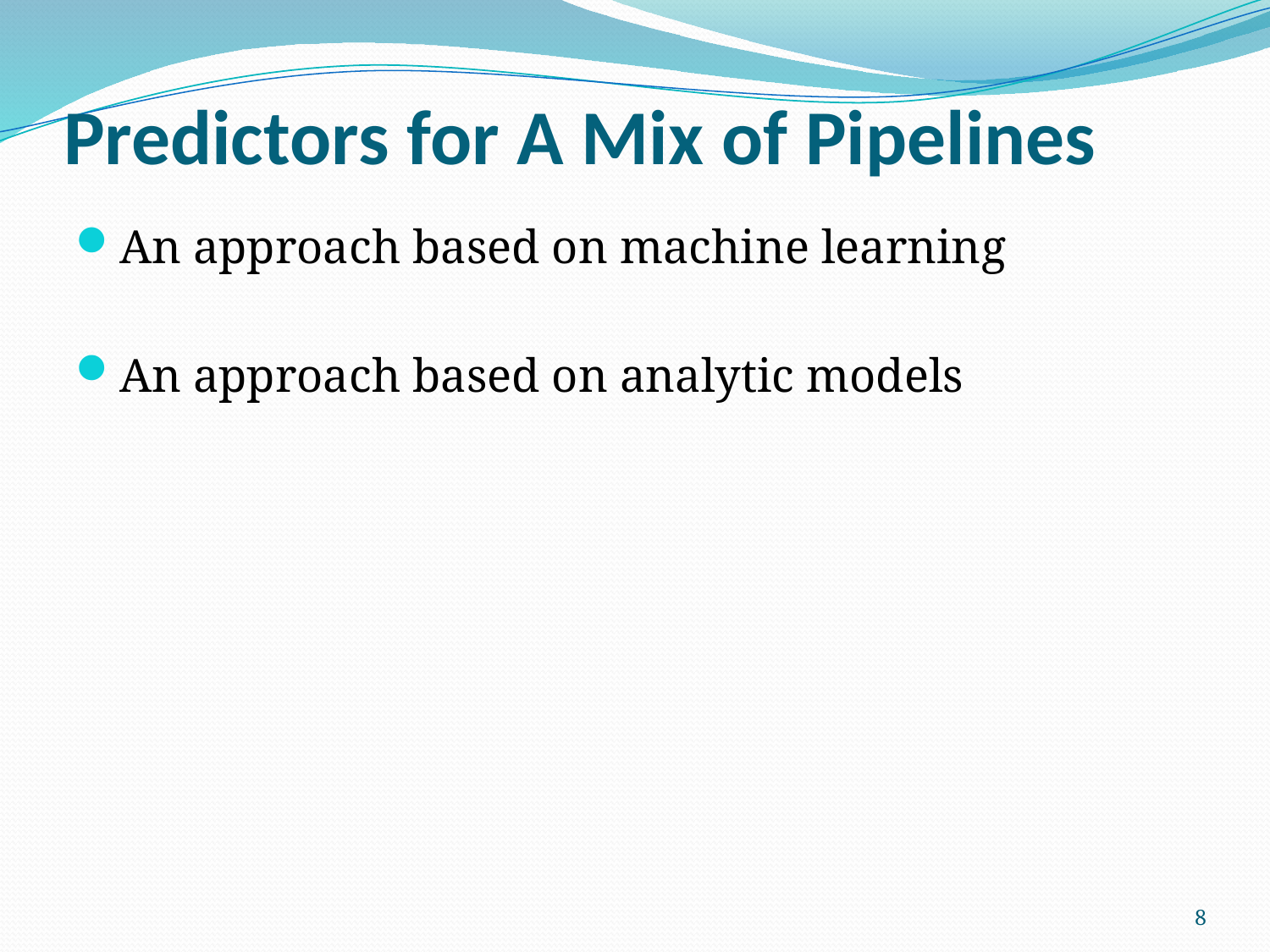

# Predictors for A Mix of Pipelines
An approach based on machine learning

An approach based on analytic models
8